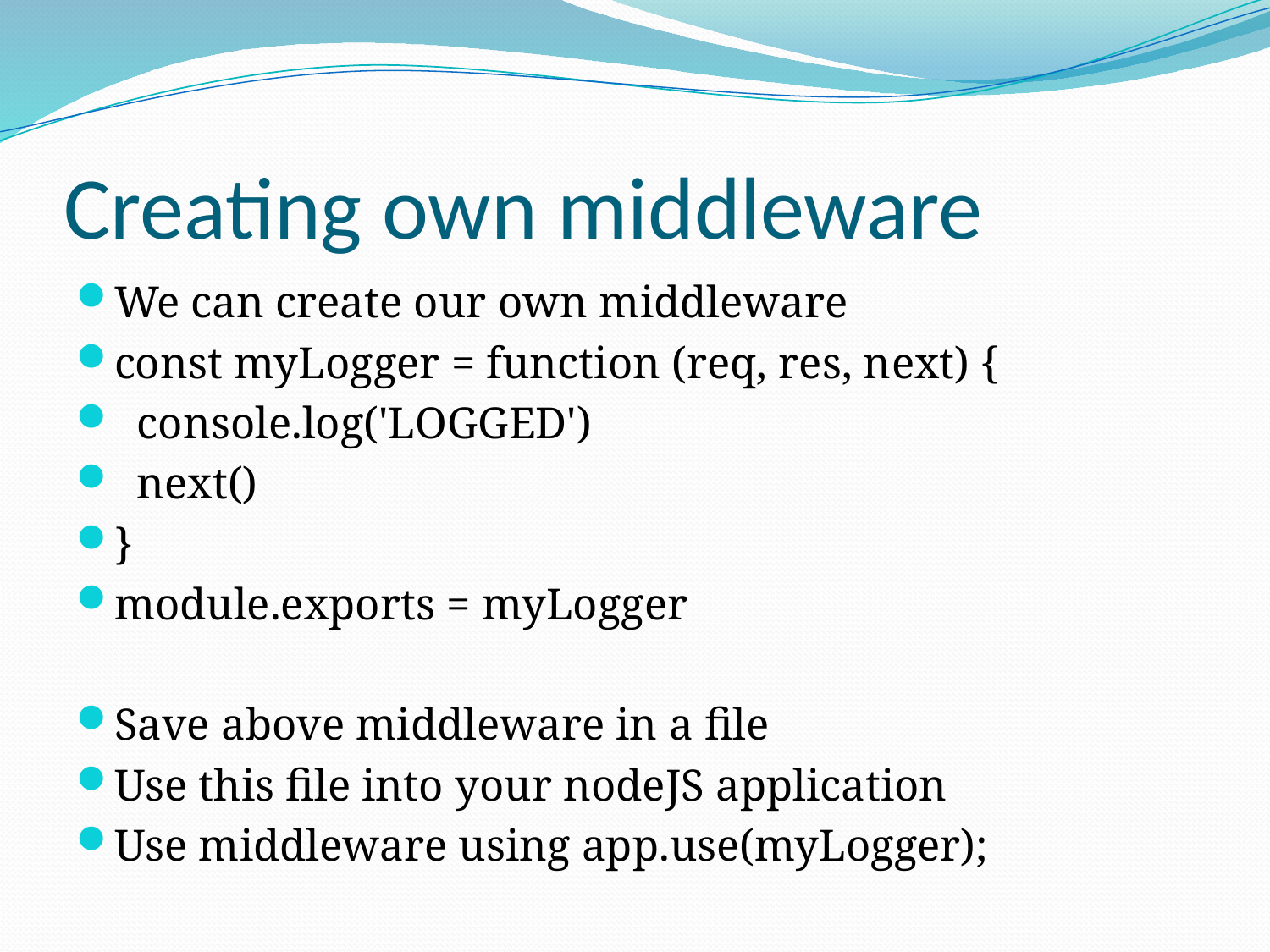

# Creating own middleware
We can create our own middleware
const myLogger = function (req, res, next) {
  console.log('LOGGED')
  next()
}
module.exports = myLogger

Save above middleware in a file
Use this file into your nodeJS application
Use middleware using app.use(myLogger);